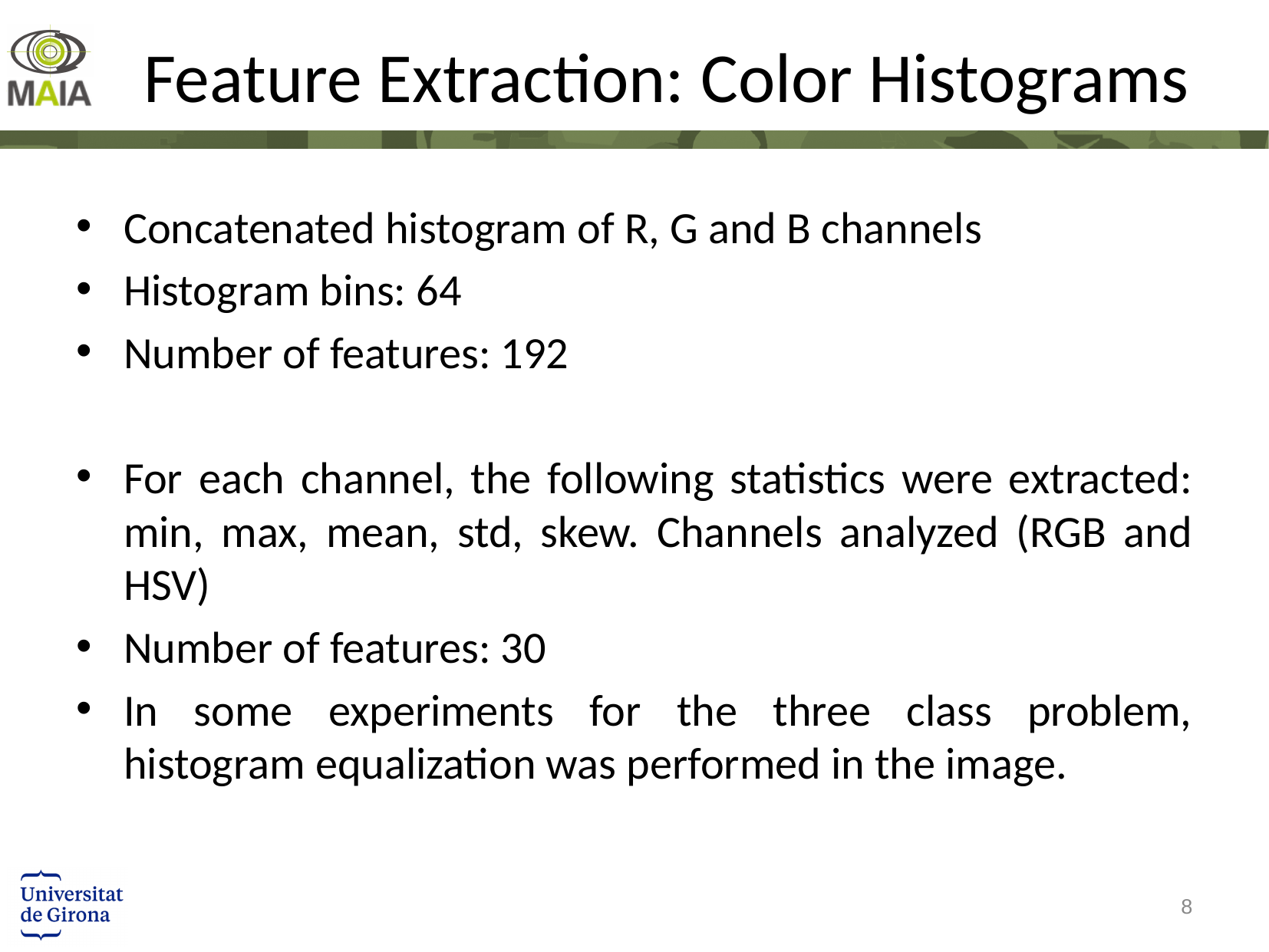

# Feature Extraction: Color Histograms
Concatenated histogram of R, G and B channels
Histogram bins: 64
Number of features: 192

For each channel, the following statistics were extracted: min, max, mean, std, skew. Channels analyzed (RGB and HSV)
Number of features: 30
In some experiments for the three class problem, histogram equalization was performed in the image.

8